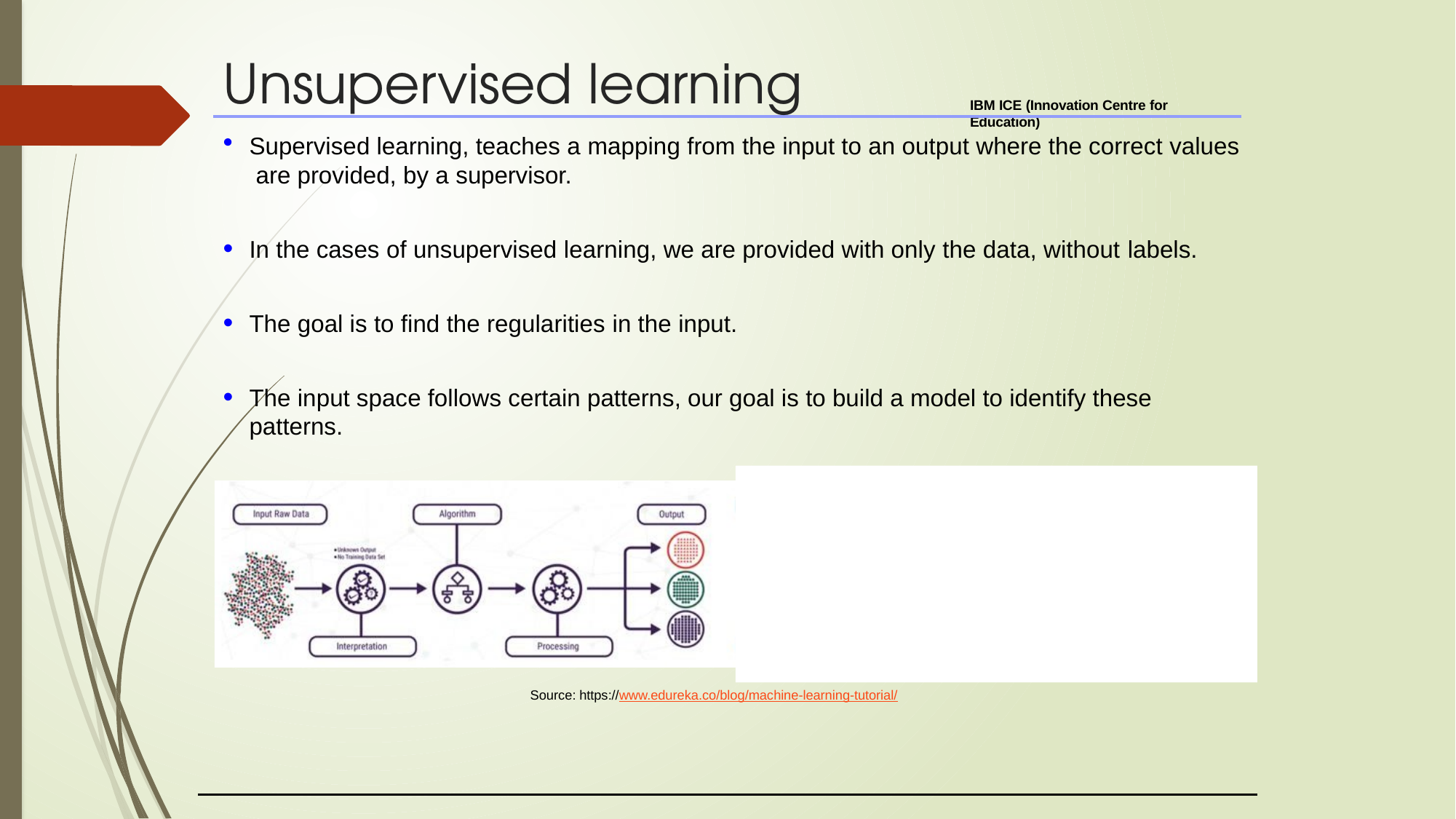

# Unsupervised learning
IBM ICE (Innovation Centre for Education)

Supervised learning, teaches a mapping from the input to an output where the correct values  are provided, by a supervisor.

In the cases of unsupervised learning, we are provided with only the data, without labels.

The goal is to find the regularities in the input.

The input space follows certain patterns, our goal is to build a model to identify these  patterns.

Source: https://www.edureka.co/blog/machine-learning-tutorial/